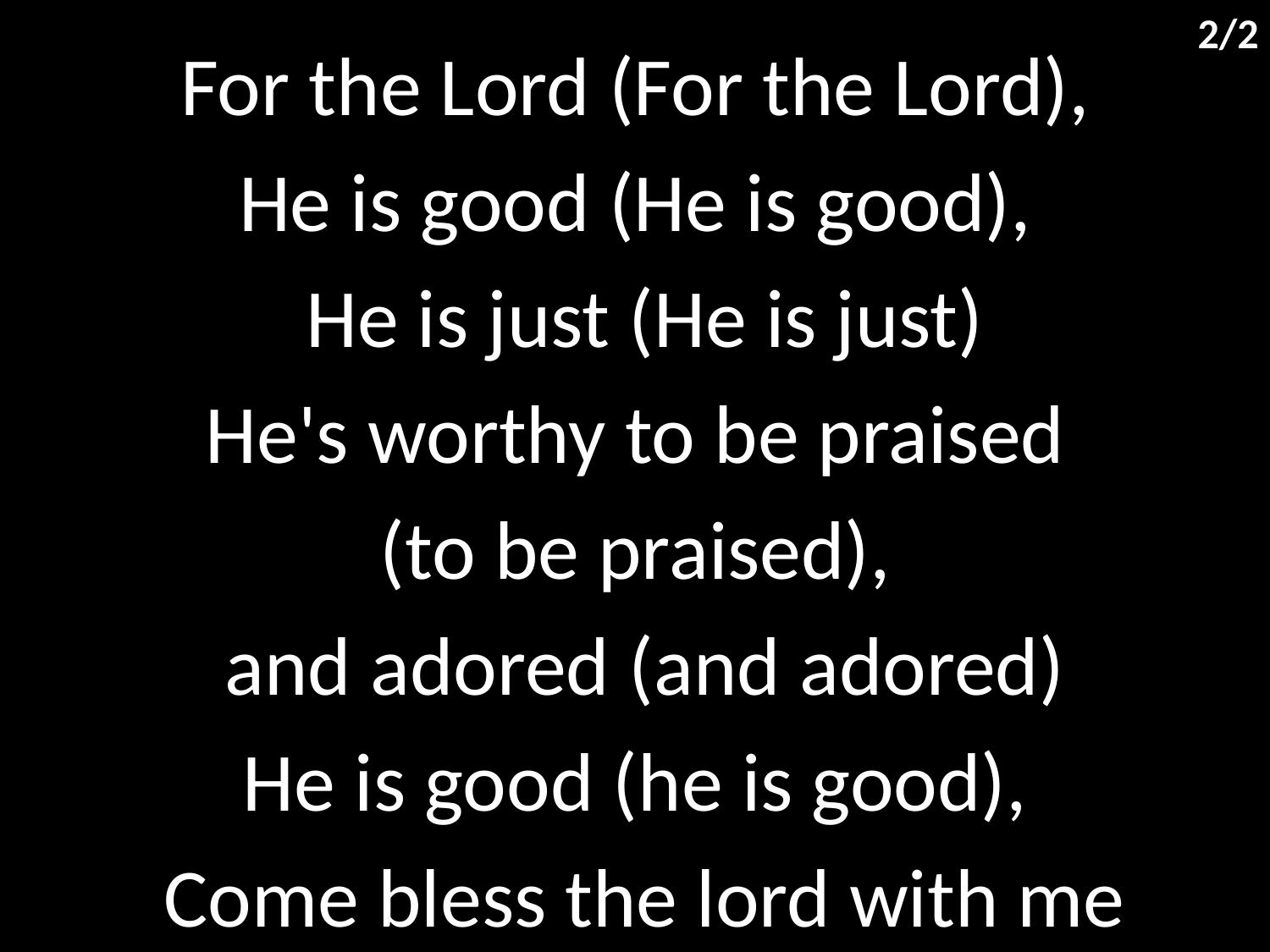

2/2
For the Lord (For the Lord),
He is good (He is good),
He is just (He is just)
He's worthy to be praised
(to be praised),
and adored (and adored)
He is good (he is good),
Come bless the lord with me